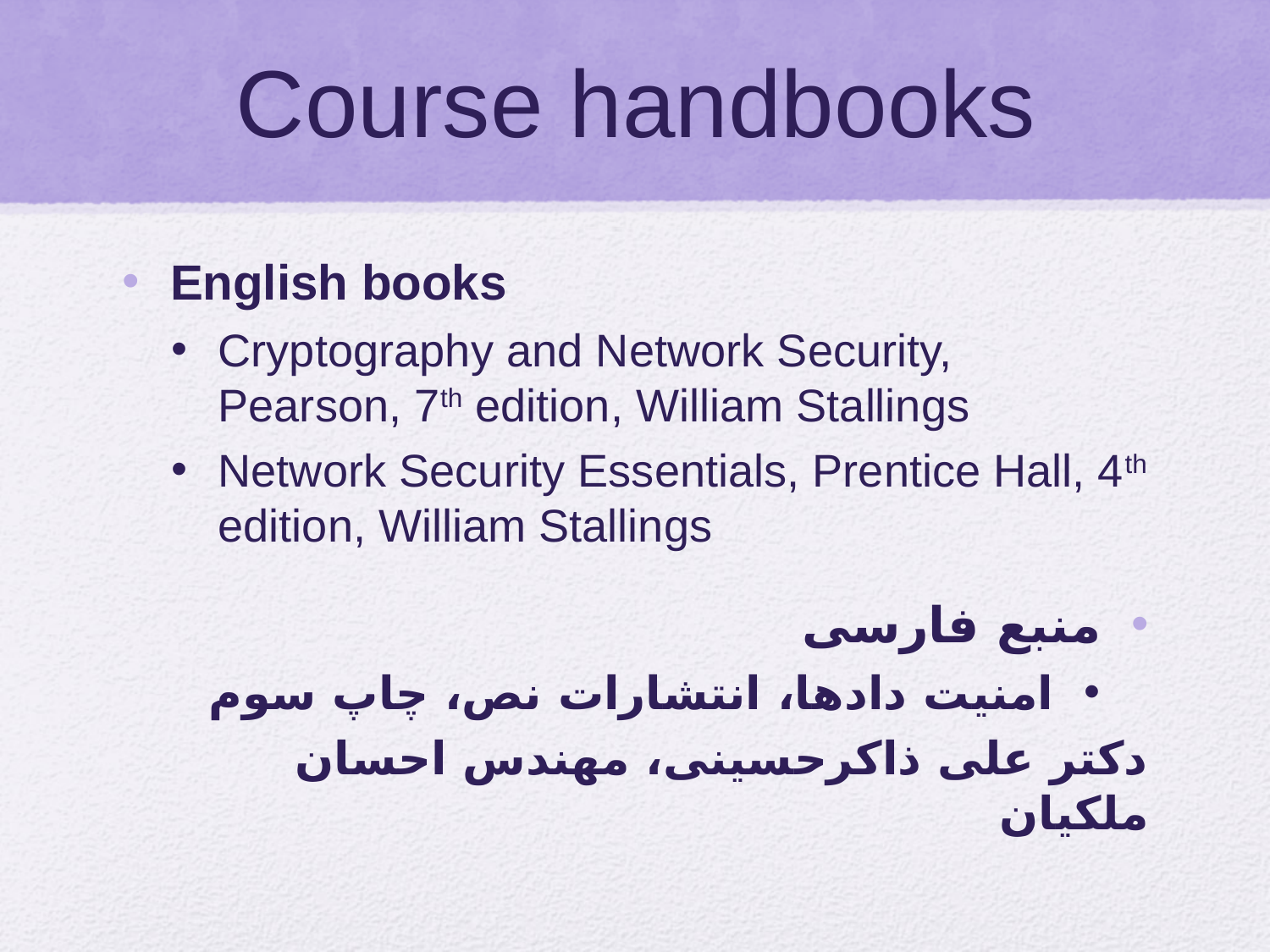

# Course handbooks
English books
Cryptography and Network Security, Pearson, 7th edition, William Stallings
Network Security Essentials, Prentice Hall, 4th edition, William Stallings
منبع فارسی
امنیت داد‌ها‏، انتشارات نص، چاپ سوم
دکتر علی ذاکرحسینی، مهندس احسان ملکیان